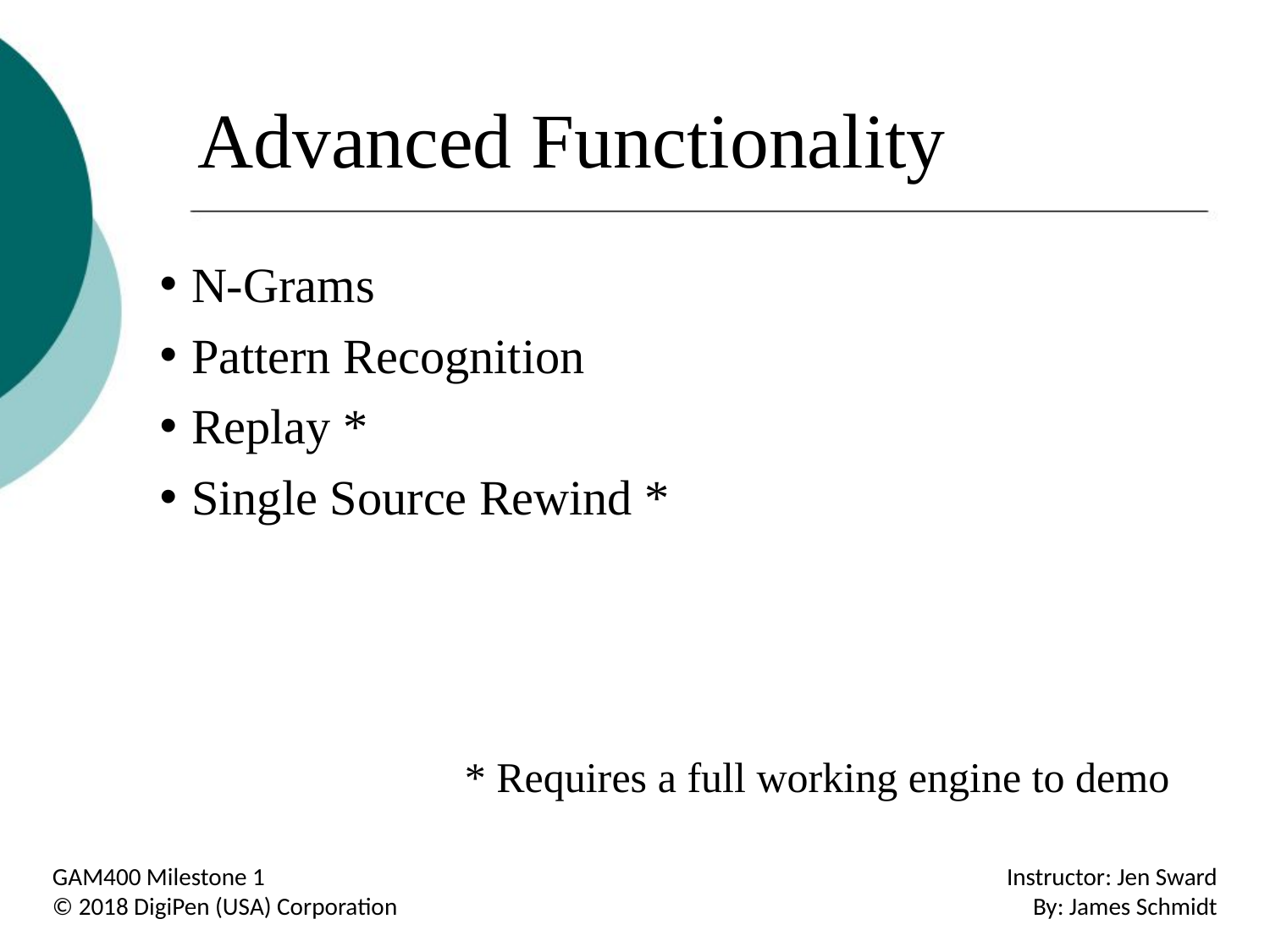

# Advanced Functionality
N-Grams
Pattern Recognition
Replay *
Single Source Rewind *

* Requires a full working engine to demo

GAM400 Milestone 1
© 2018 DigiPen (USA) Corporation
Instructor: Jen Sward
By: James Schmidt